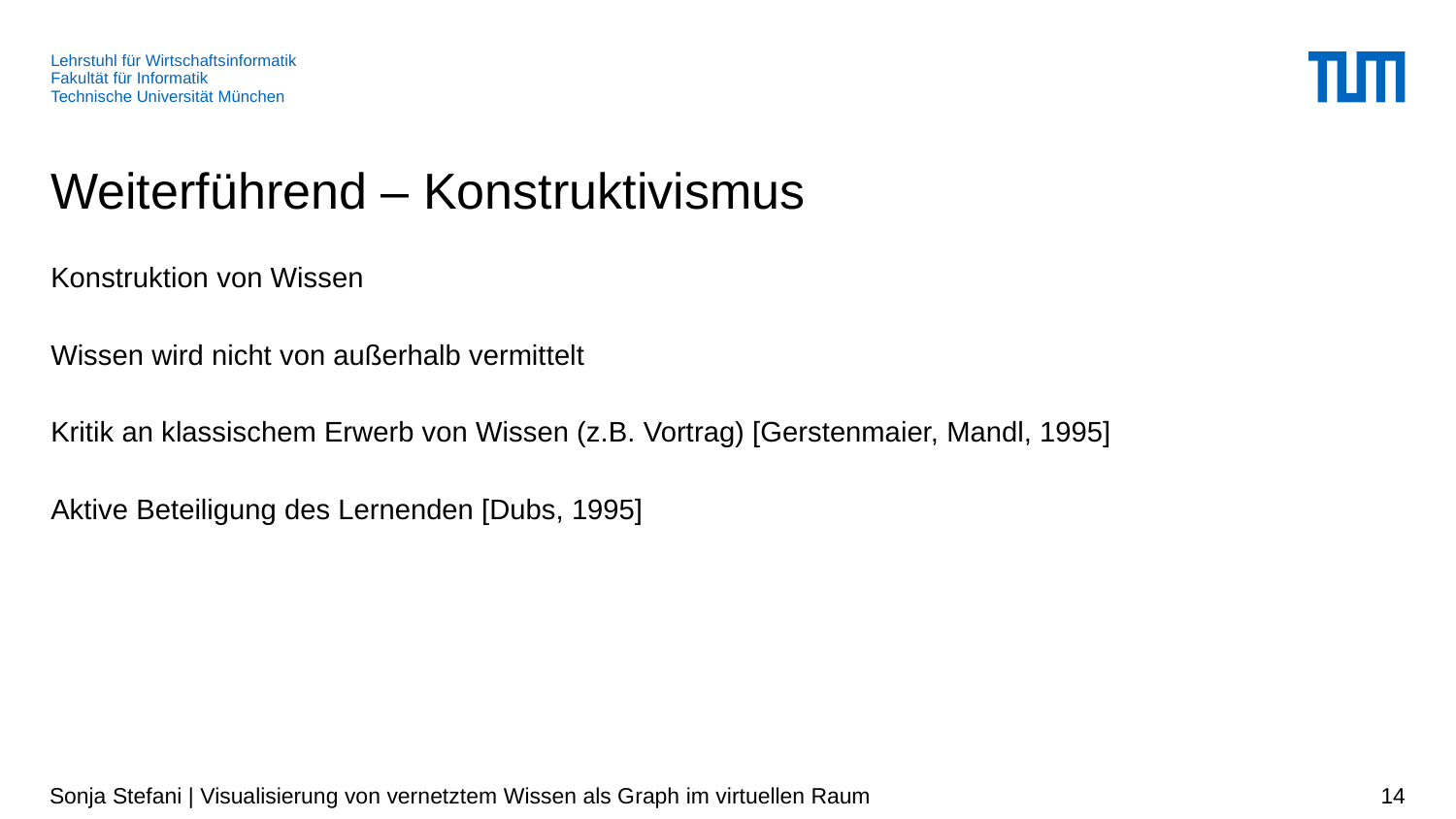

# Weiterführend – Konstruktivismus
Konstruktion von Wissen

Wissen wird nicht von außerhalb vermittelt

Kritik an klassischem Erwerb von Wissen (z.B. Vortrag) [Gerstenmaier, Mandl, 1995]

Aktive Beteiligung des Lernenden [Dubs, 1995]
Sonja Stefani | Visualisierung von vernetztem Wissen als Graph im virtuellen Raum
14